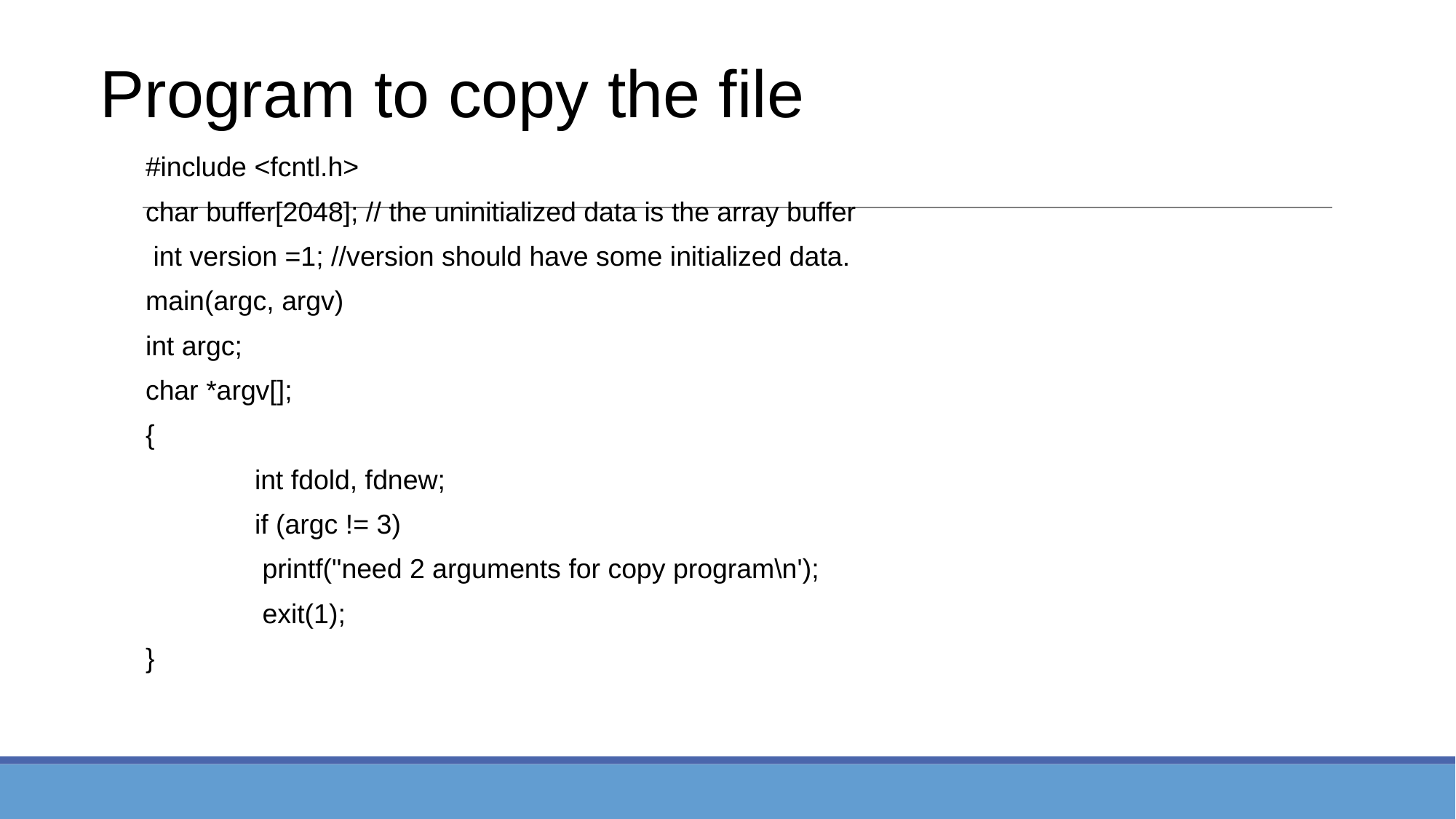

# Program to copy the file
#include <fcntl.h>
char buffer[2048]; // the uninitialized data is the array buffer
 int version =1; //version should have some initialized data.
main(argc, argv)
int argc;
char *argv[];
{
 	int fdold, fdnew;
 	if (argc != 3)
	 printf("need 2 arguments for copy program\n');
	 exit(1);
}